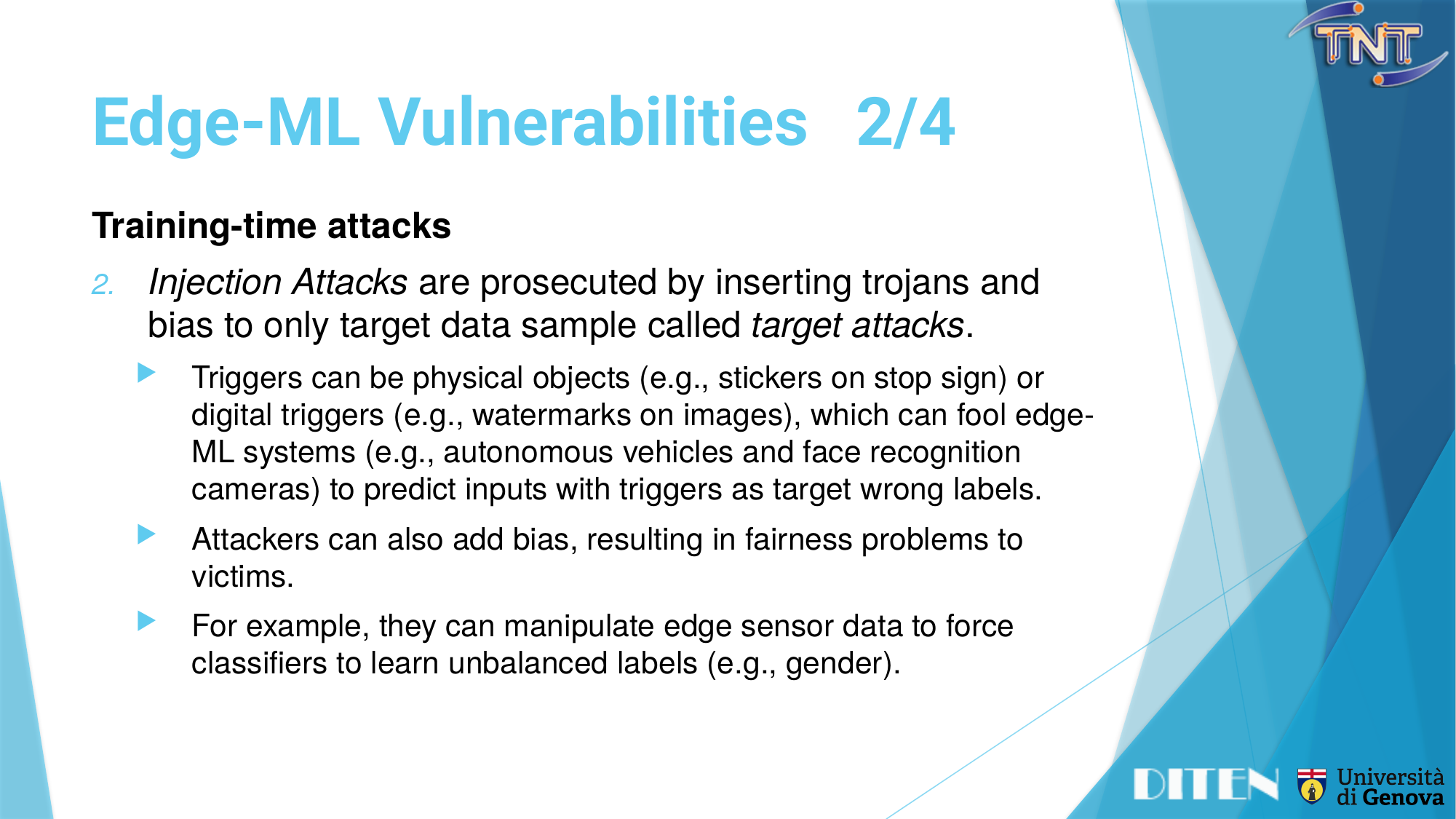

# Edge-ML Vulnerabilities	2/4
Training-time attacks
Injection Attacks are prosecuted by inserting trojans and bias to only target data sample called target attacks.
Triggers can be physical objects (e.g., stickers on stop sign) or digital triggers (e.g., watermarks on images), which can fool edge-ML systems (e.g., autonomous vehicles and face recognition cameras) to predict inputs with triggers as target wrong labels.
Attackers can also add bias, resulting in fairness problems to victims.
For example, they can manipulate edge sensor data to force classifiers to learn unbalanced labels (e.g., gender).